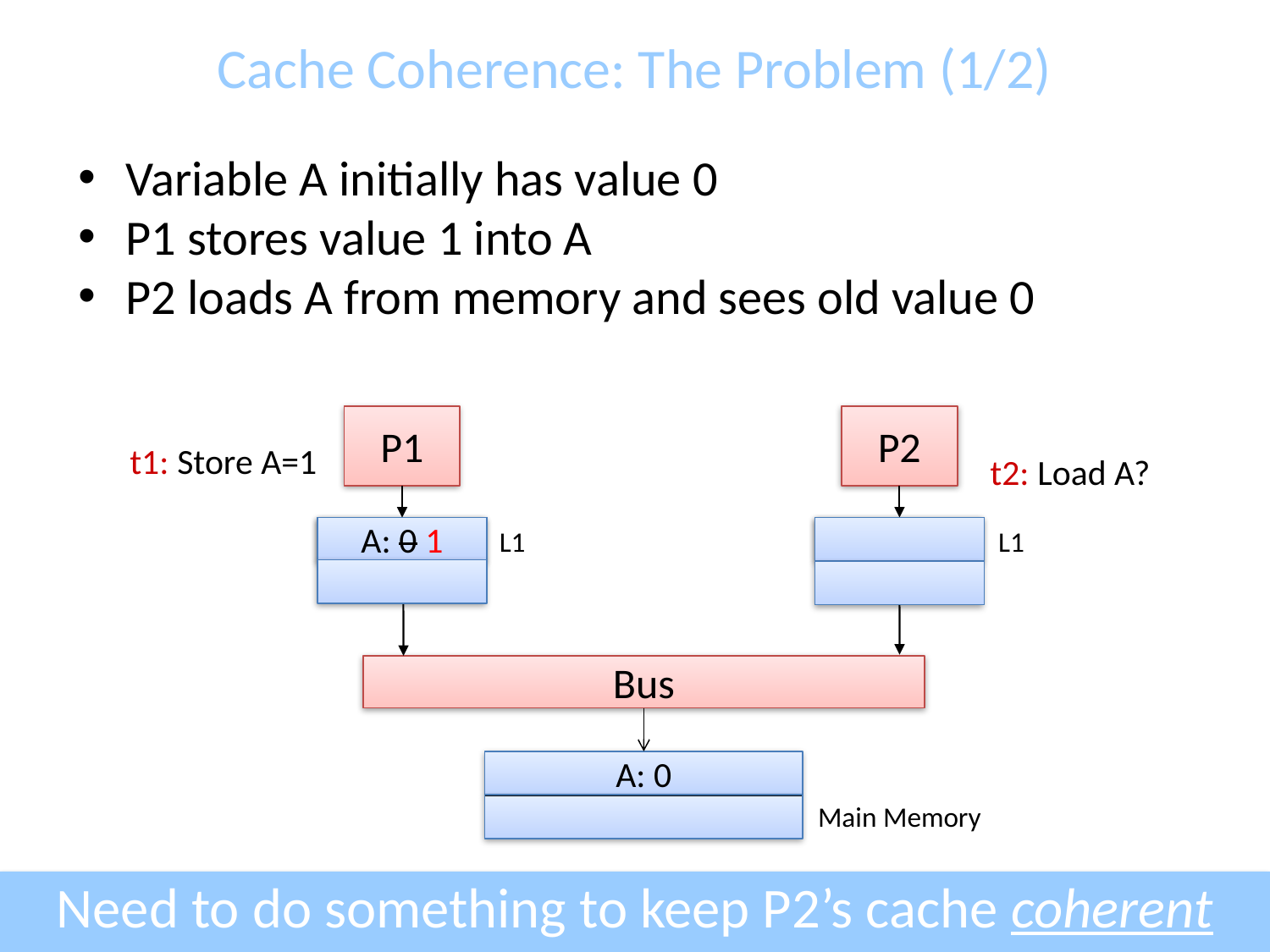

# Cache Coherence: The Problem (1/2)
Variable A initially has value 0
P1 stores value 1 into A
P2 loads A from memory and sees old value 0
P1
P2
t1: Store A=1
t2: Load A?
A: 0
A: 0 1
L1
A: 0

L1

Bus
A: 0
Main Memory

Need to do something to keep P2’s cache coherent